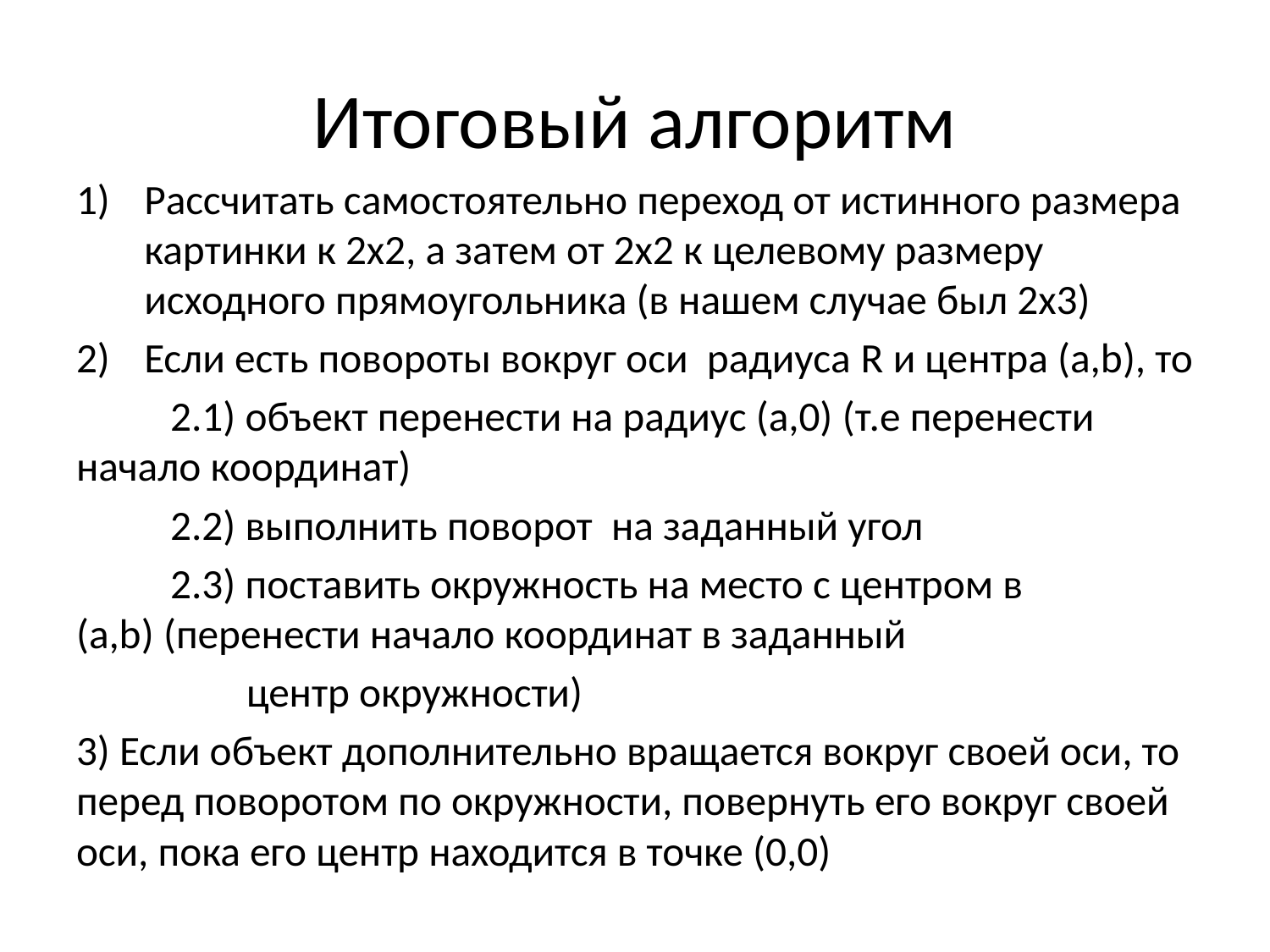

# Итоговый алгоритм
Рассчитать самостоятельно переход от истинного размера картинки к 2х2, а затем от 2х2 к целевому размеру исходного прямоугольника (в нашем случае был 2х3)
Если есть повороты вокруг оси  радиуса R и центра (a,b), то
	2.1) объект перенести на радиус (а,0) (т.е перенести начало координат)
	2.2) выполнить поворот  на заданный угол
	2.3) поставить окружность на место с центром в 	        (a,b) (перенести начало координат в заданный
	        центр окружности)
3) Если объект дополнительно вращается вокруг своей оси, то перед поворотом по окружности, повернуть его вокруг своей оси, пока его центр находится в точке (0,0)